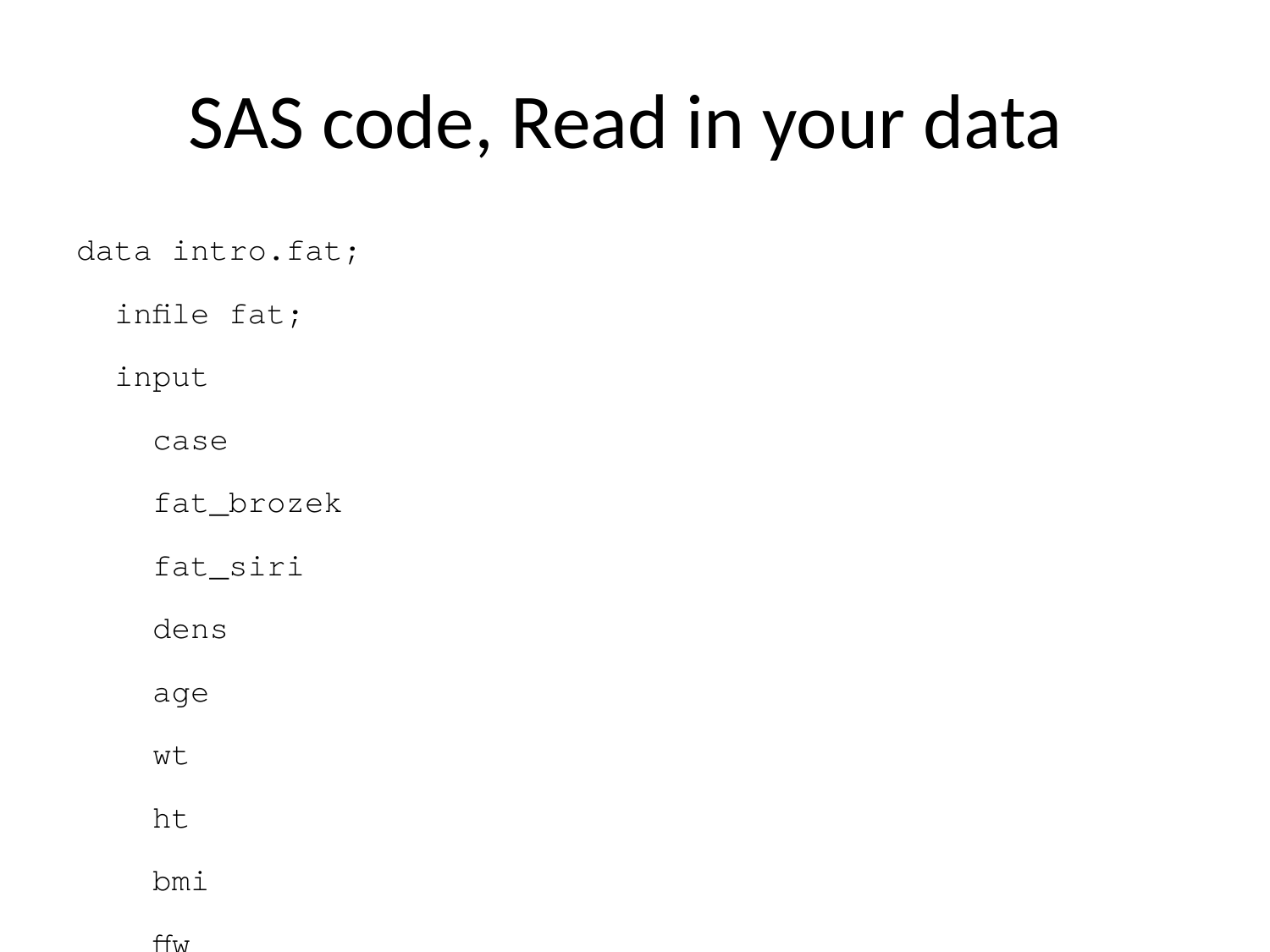

# SAS code, Read in your data
data intro.fat;
  infile fat;
  input
    case
    fat_brozek
    fat_siri
    dens
    age
    wt
    ht
    bmi
    ffw
    neck
    chest
    abdomen
    hip
    thigh
    knee
    ankle
    biceps
    forearm
    wrist;